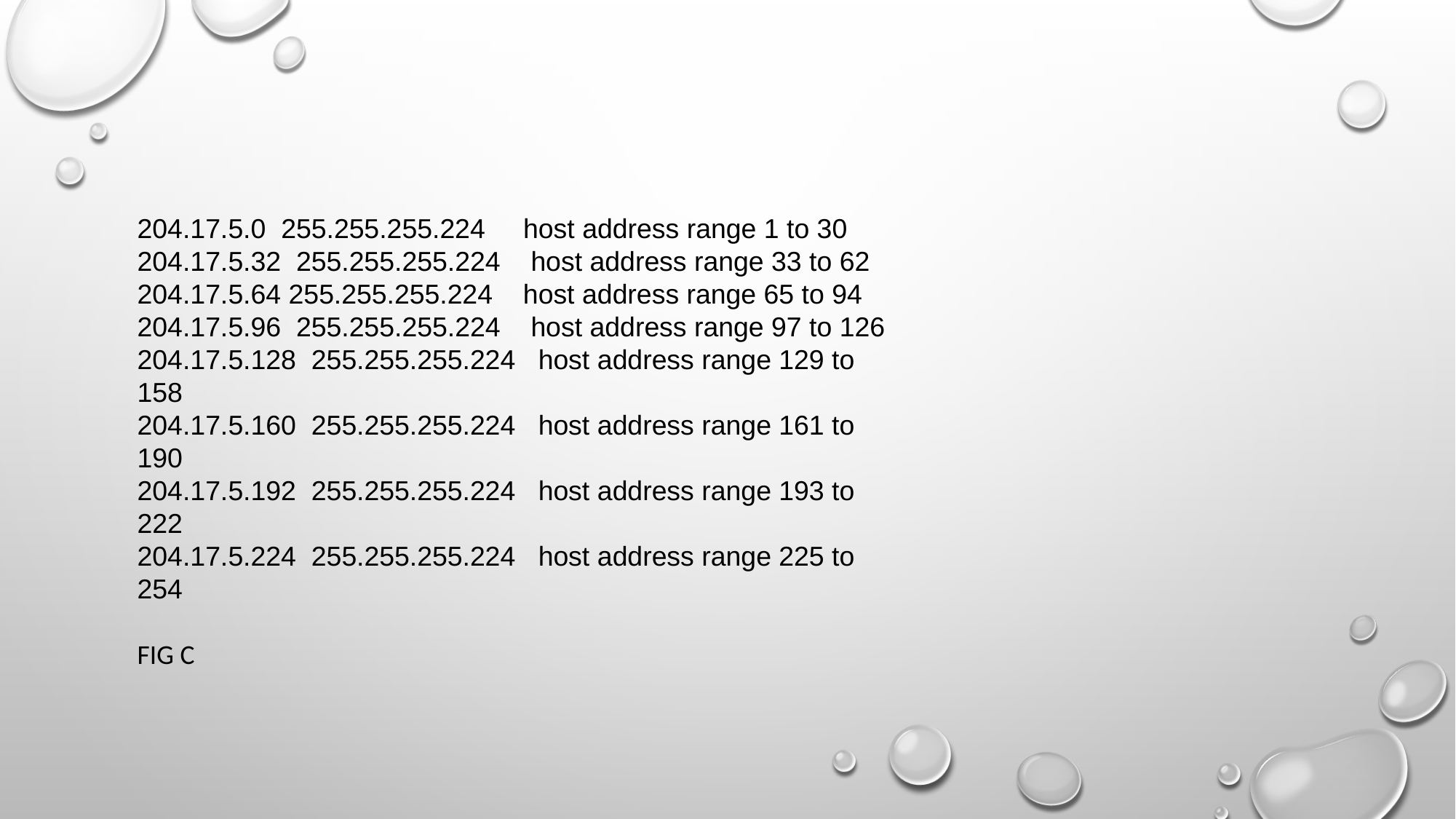

204.17.5.0  255.255.255.224     host address range 1 to 30
204.17.5.32  255.255.255.224    host address range 33 to 62
204.17.5.64 255.255.255.224    host address range 65 to 94
204.17.5.96  255.255.255.224    host address range 97 to 126
204.17.5.128  255.255.255.224   host address range 129 to 158
204.17.5.160  255.255.255.224   host address range 161 to 190
204.17.5.192  255.255.255.224   host address range 193 to 222
204.17.5.224  255.255.255.224   host address range 225 to 254

FIG C